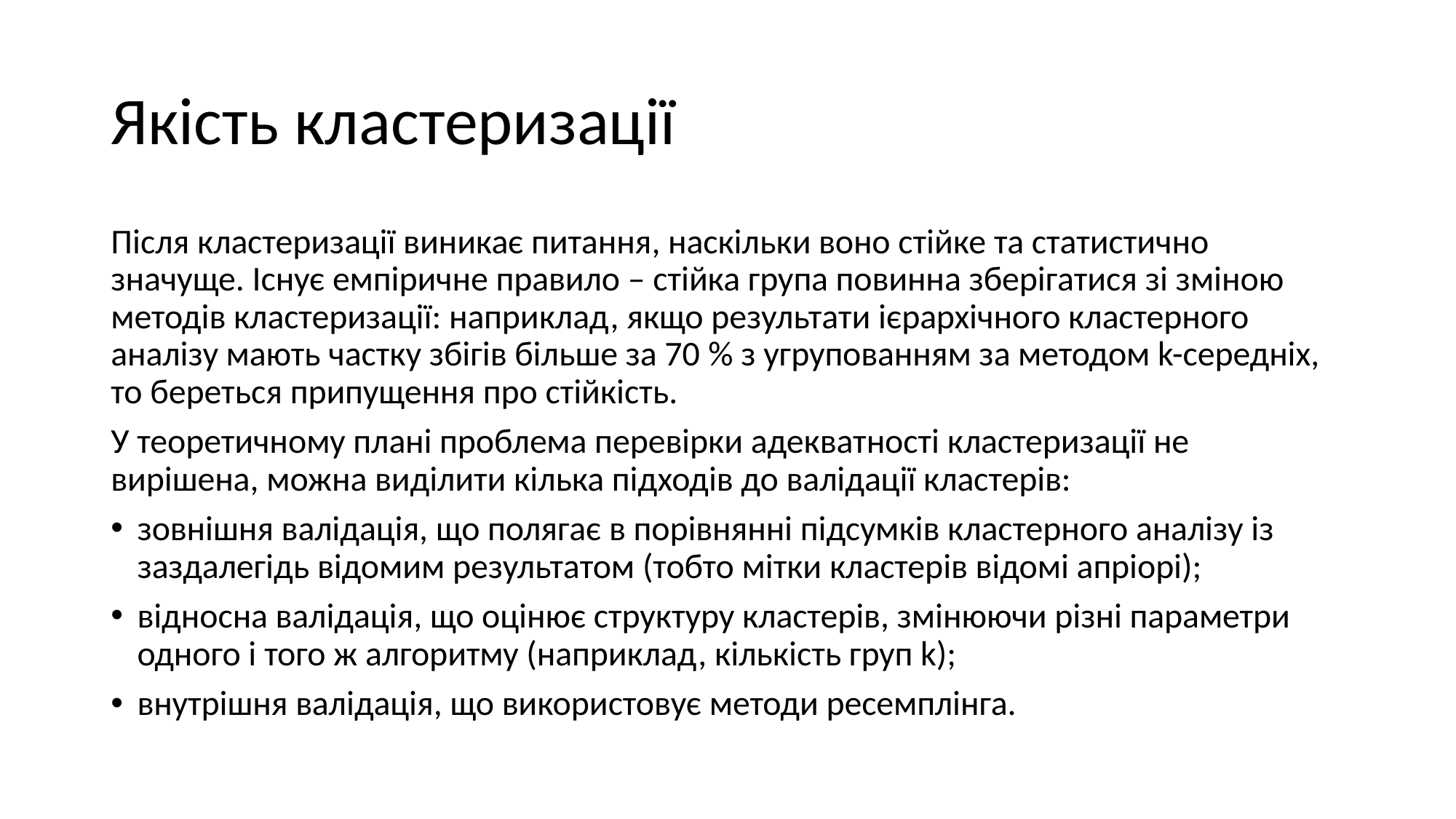

# Якість кластеризації
Після кластеризації виникає питання, наскільки воно стійке та статистично значуще. Існує емпіричне правило – стійка група повинна зберігатися зі зміною методів кластеризації: наприклад, якщо результати ієрархічного кластерного аналізу мають частку збігів більше за 70 % з угрупованням за методом k-середніх, то береться припущення про стійкість.
У теоретичному плані проблема перевірки адекватності кластеризації не вирішена, можна виділити кілька підходів до валідації кластерів:
зовнішня валідація, що полягає в порівнянні підсумків кластерного аналізу із заздалегідь відомим результатом (тобто мітки кластерів відомі апріорі);
відносна валідація, що оцінює структуру кластерів, змінюючи різні параметри одного і того ж алгоритму (наприклад, кількість груп k);
внутрішня валідація, що використовує методи ресемплінга.